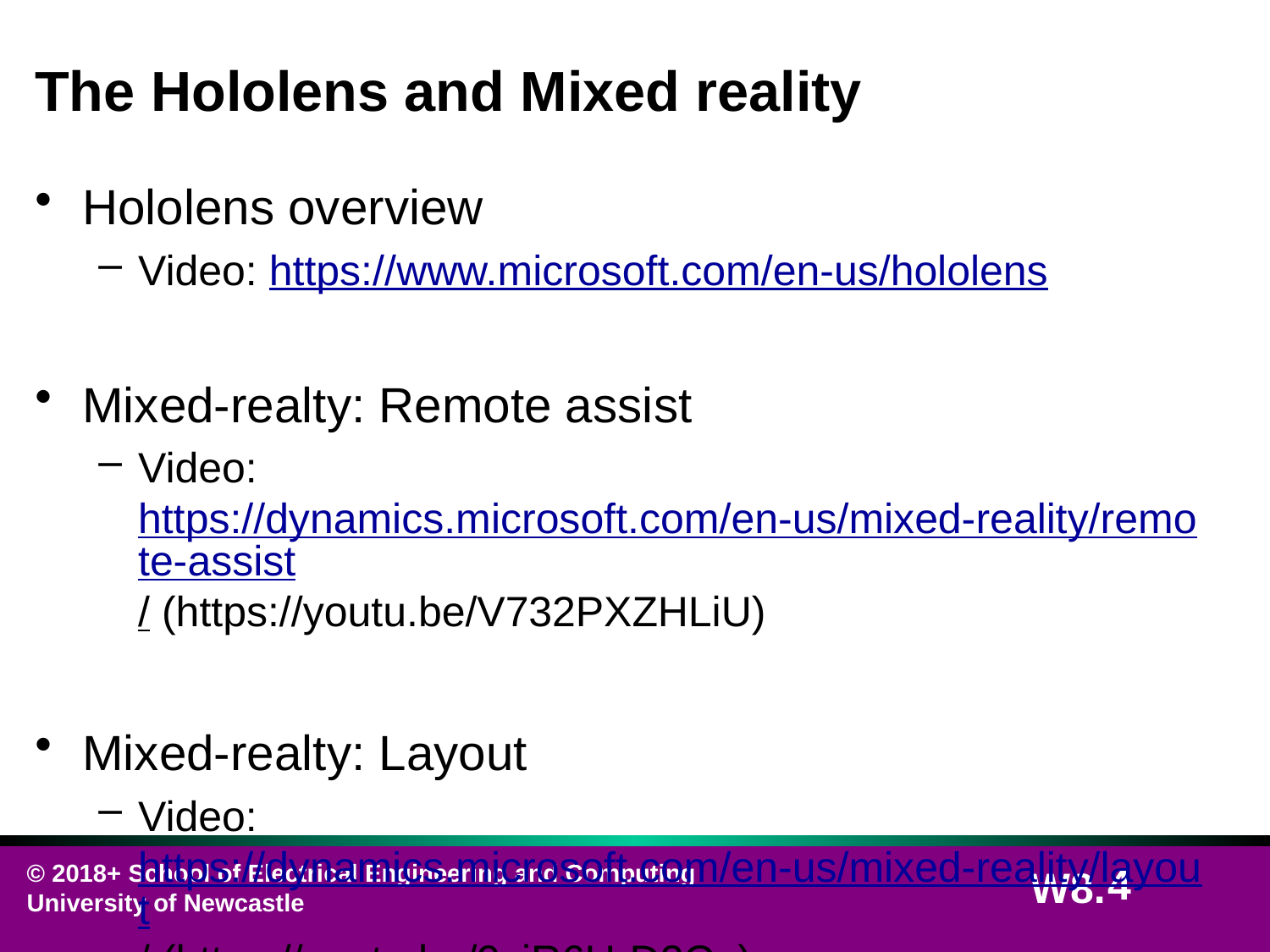

# The Hololens and Mixed reality
Hololens overview
Video: https://www.microsoft.com/en-us/hololens

Mixed-realty: Remote assist
Video: https://dynamics.microsoft.com/en-us/mixed-reality/remote-assist/ (https://youtu.be/V732PXZHLiU)

Mixed-realty: Layout
Video: https://dynamics.microsoft.com/en-us/mixed-reality/layout/ (https://youtu.be/9viR6U-D2Co)